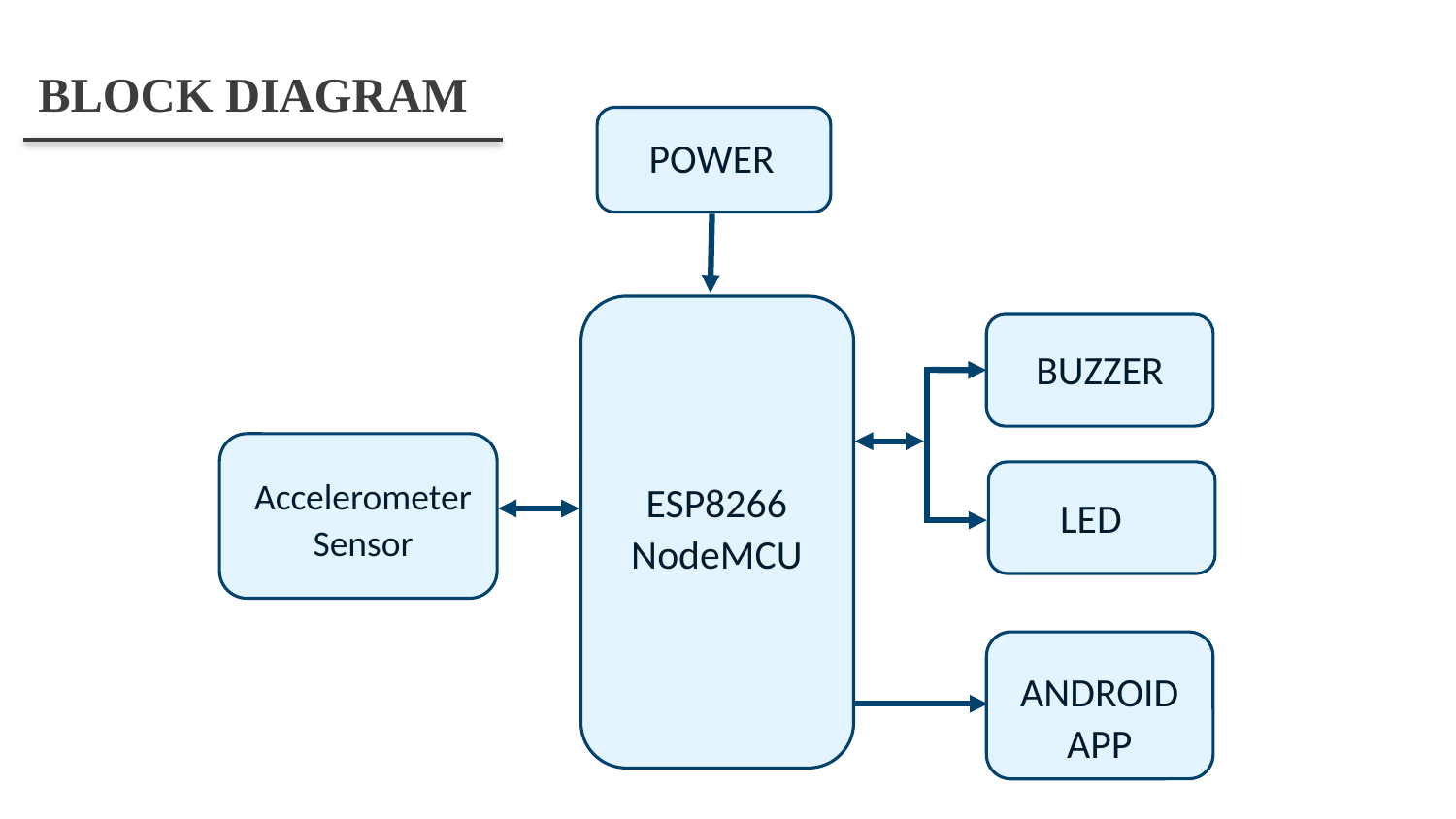

BLOCK DIAGRAM

POWER

BUZZER

Accelerometer
Sensor
ESP8266
NodeMCU
LED

ANDROID APP